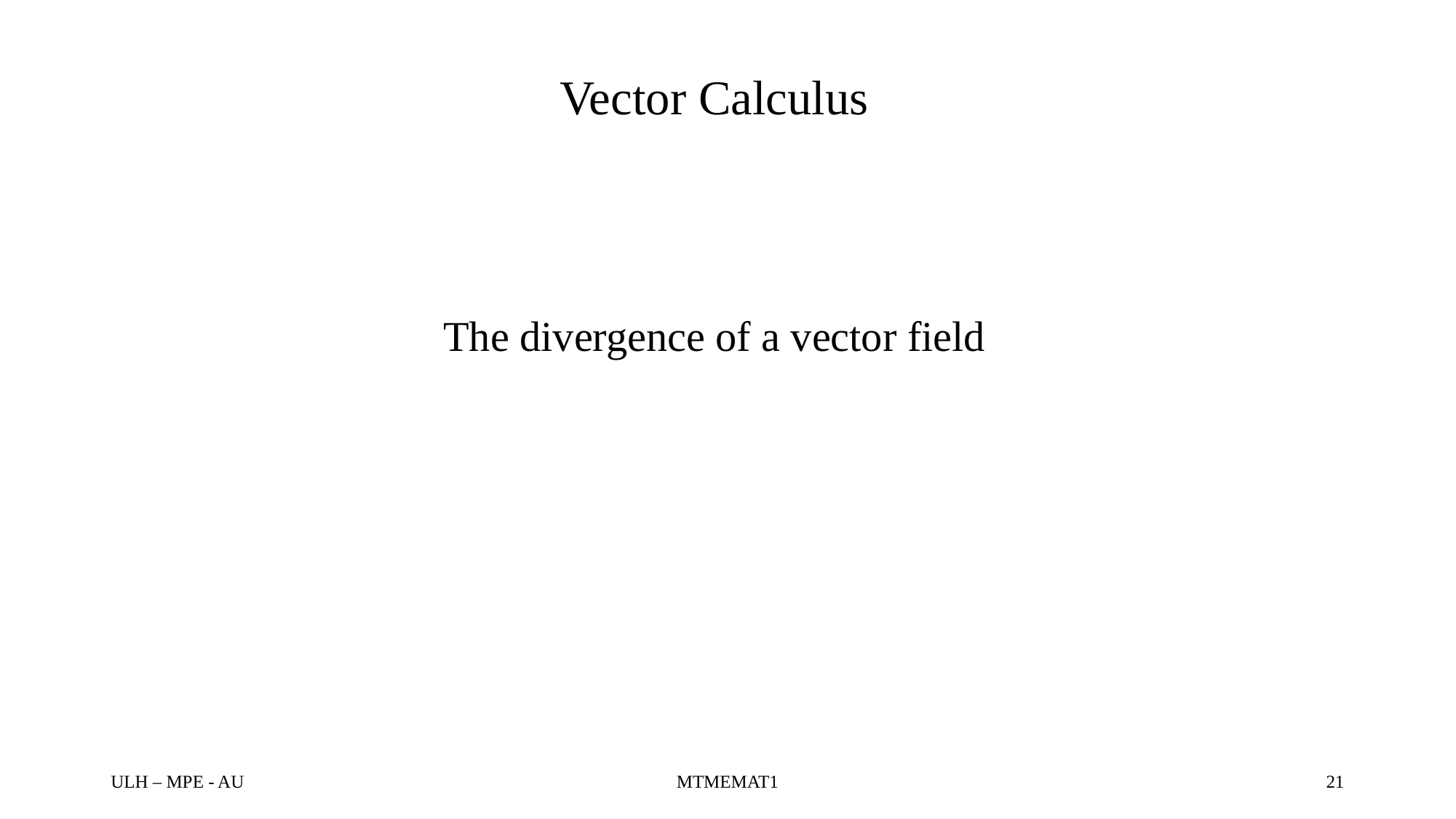

# Vector Calculus

The divergence of a vector field

ULH – MPE - AU
MTMEMAT1
21